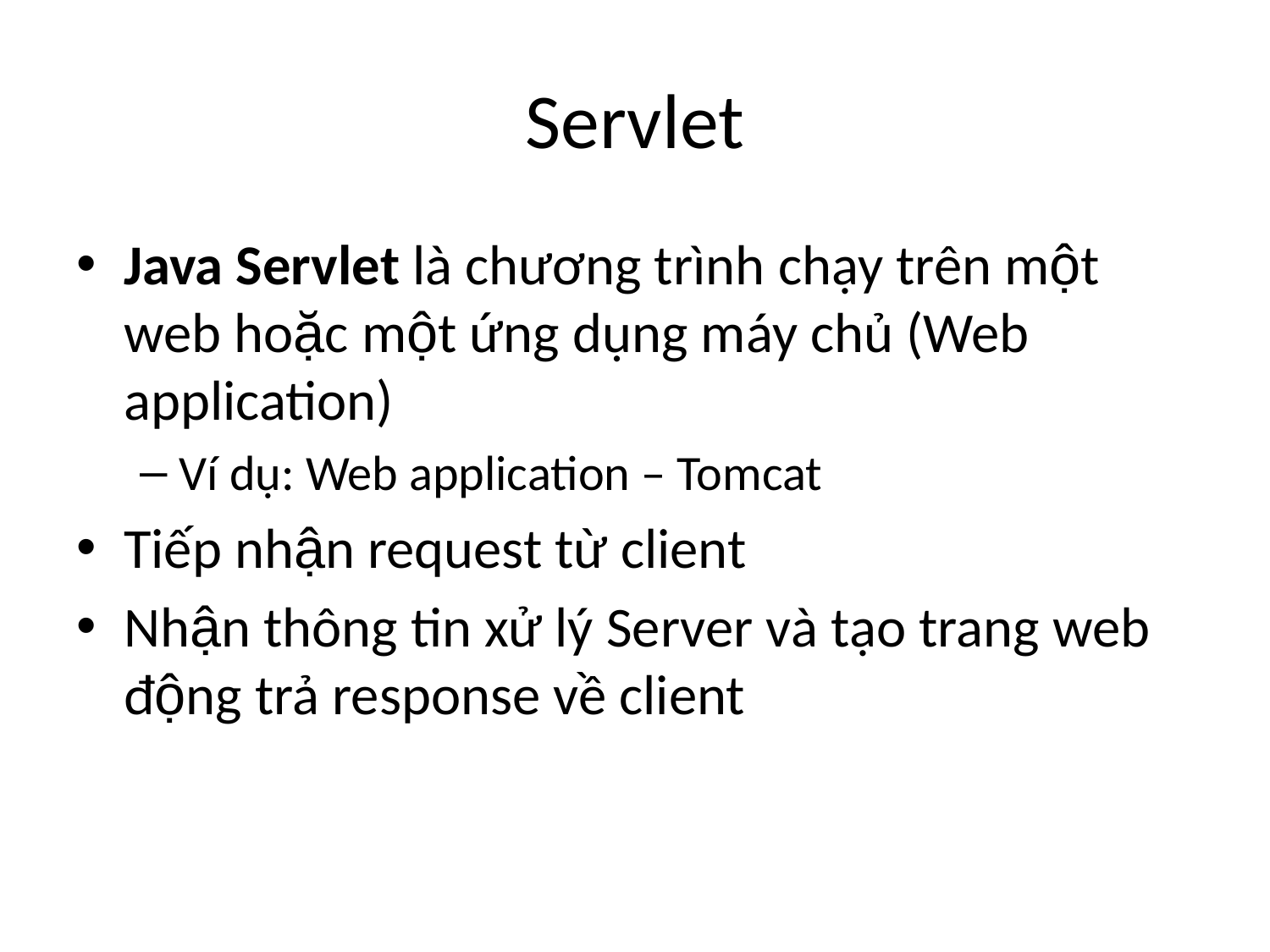

# Servlet
Java Servlet là chương trình chạy trên một web hoặc một ứng dụng máy chủ (Web application)
Ví dụ: Web application – Tomcat
Tiếp nhận request từ client
Nhận thông tin xử lý Server và tạo trang web động trả response về client